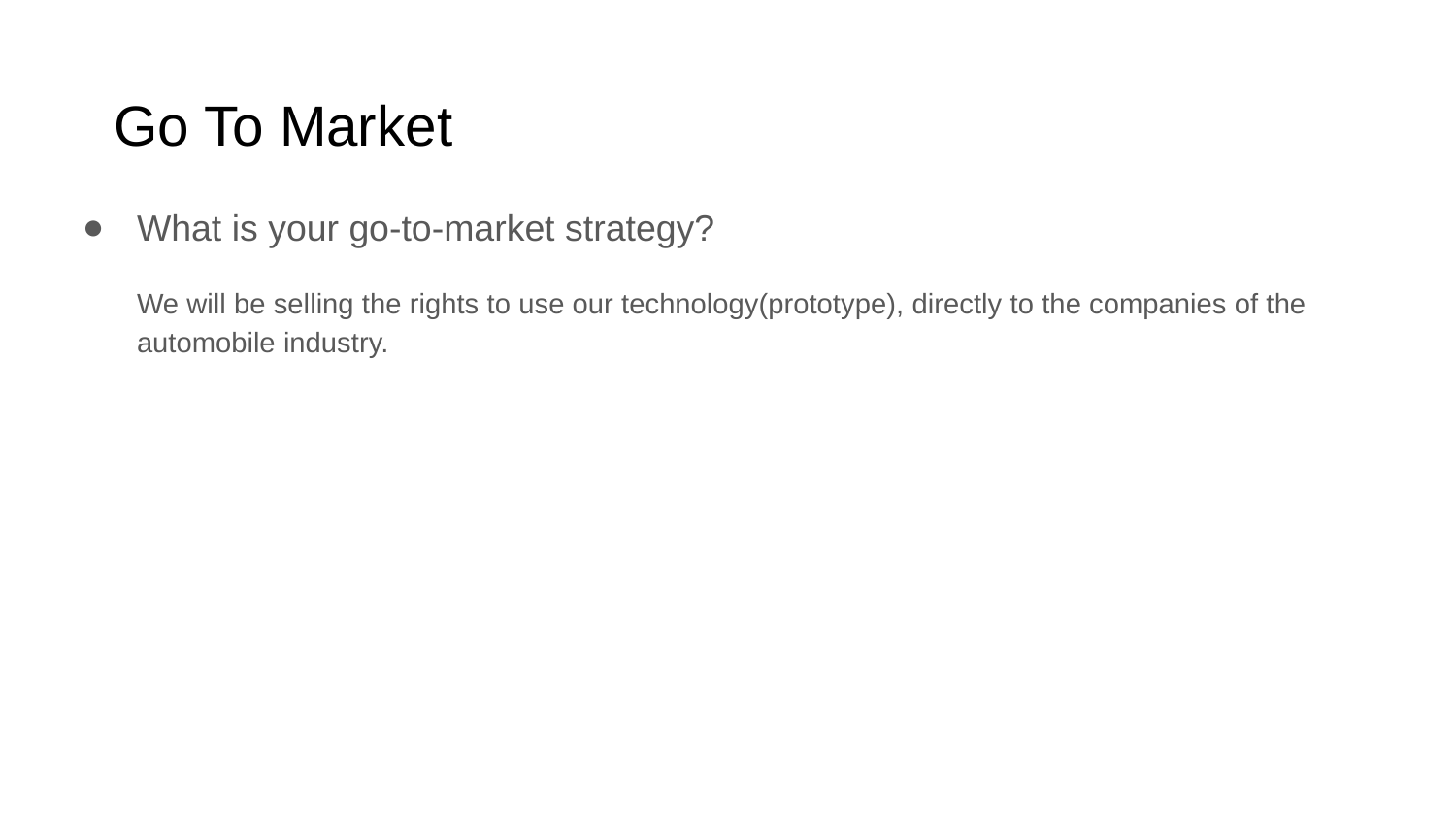

# Go To Market
What is your go-to-market strategy?
We will be selling the rights to use our technology(prototype), directly to the companies of the automobile industry.